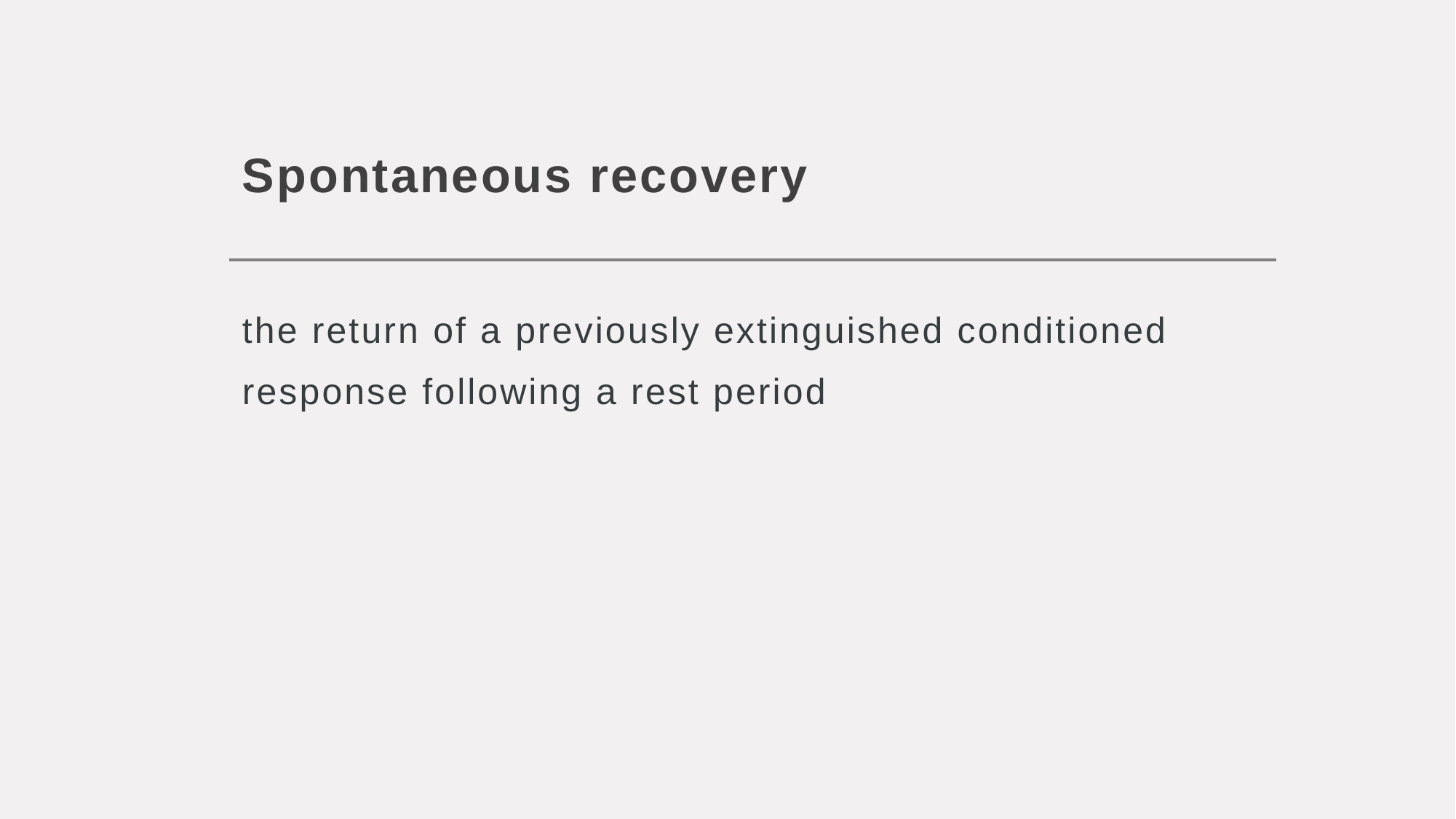

# Spontaneous recovery
the return of a previously extinguished conditioned response following a rest period